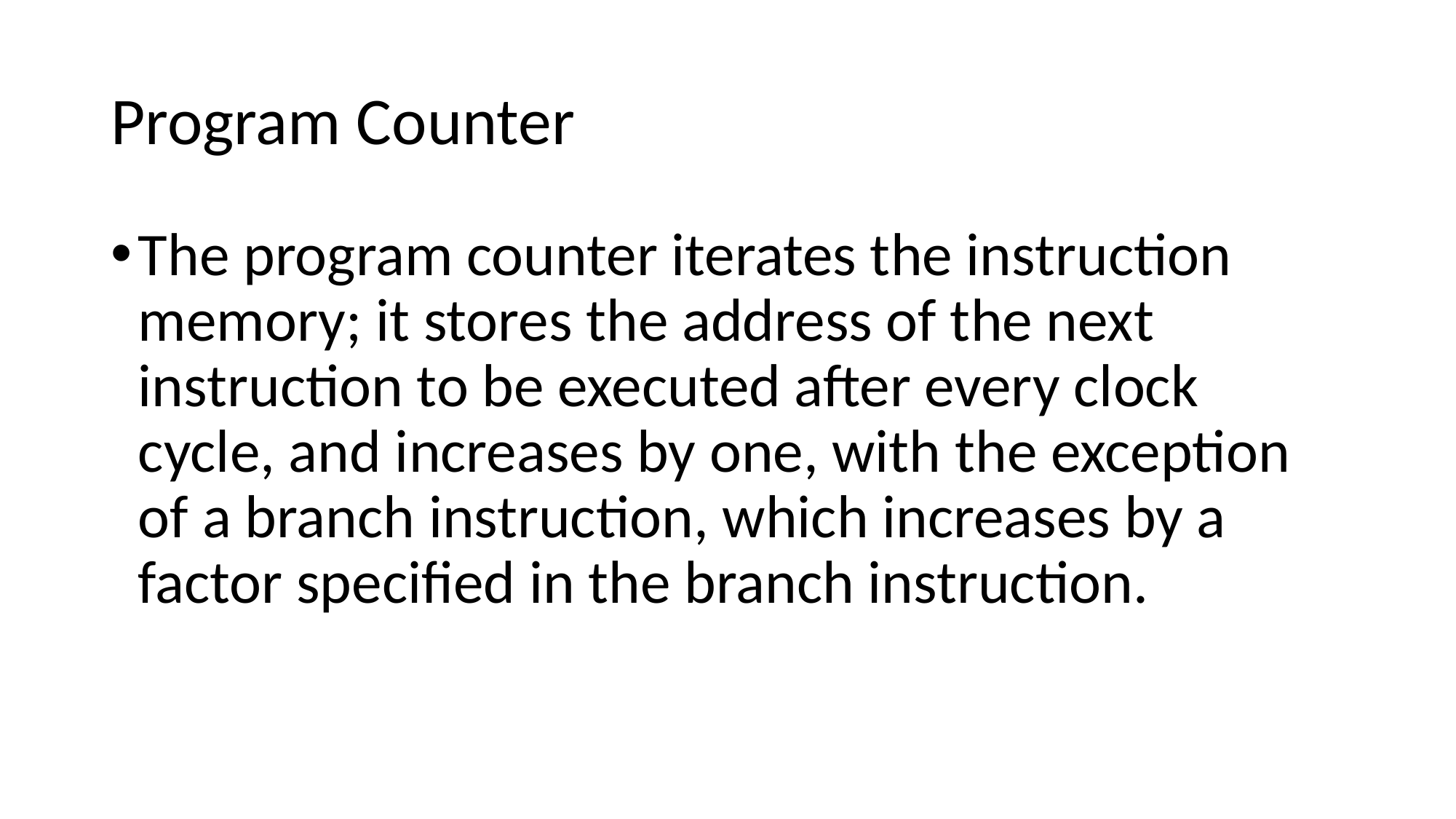

# Program Counter
The program counter iterates the instruction memory; it stores the address of the next instruction to be executed after every clock cycle, and increases by one, with the exception of a branch instruction, which increases by a factor specified in the branch instruction.